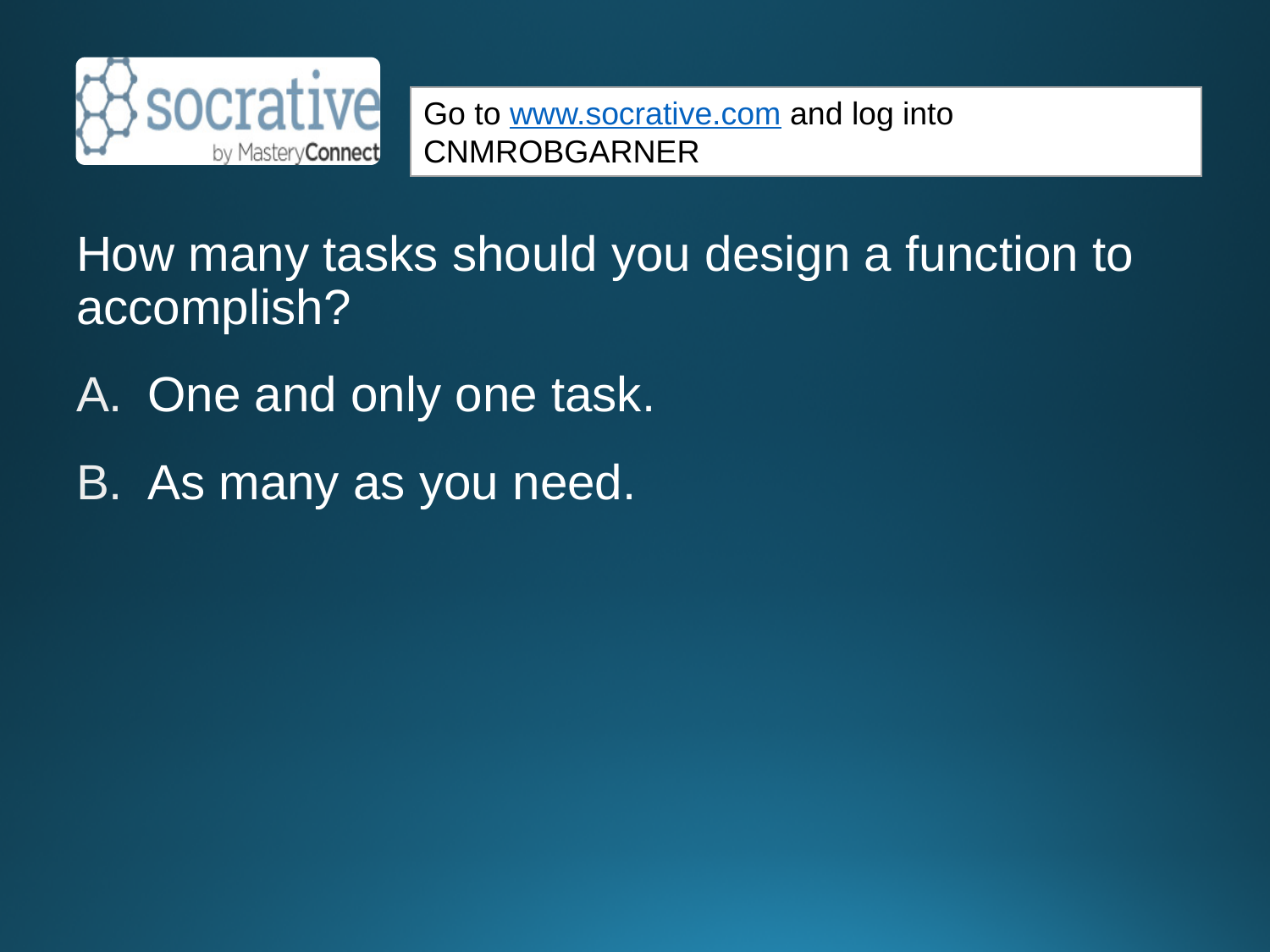

How many tasks should you design a function to accomplish?
One and only one task.
As many as you need.